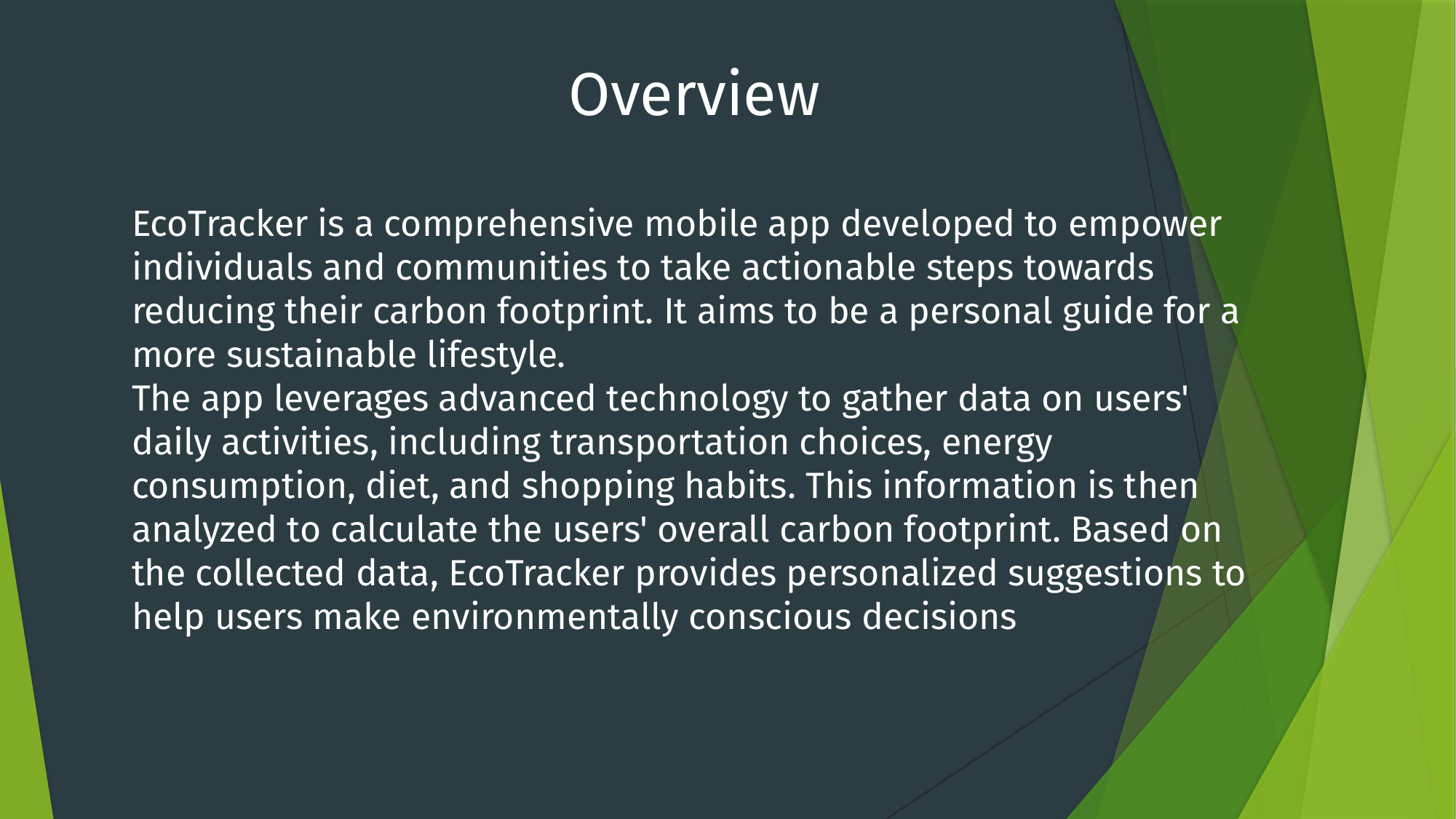

Overview

EcoTracker is a comprehensive mobile app developed to empower individuals and communities to take actionable steps towards reducing their carbon footprint. It aims to be a personal guide for a more sustainable lifestyle.
The app leverages advanced technology to gather data on users' daily activities, including transportation choices, energy consumption, diet, and shopping habits. This information is then analyzed to calculate the users' overall carbon footprint. Based on the collected data, EcoTracker provides personalized suggestions to help users make environmentally conscious decisions